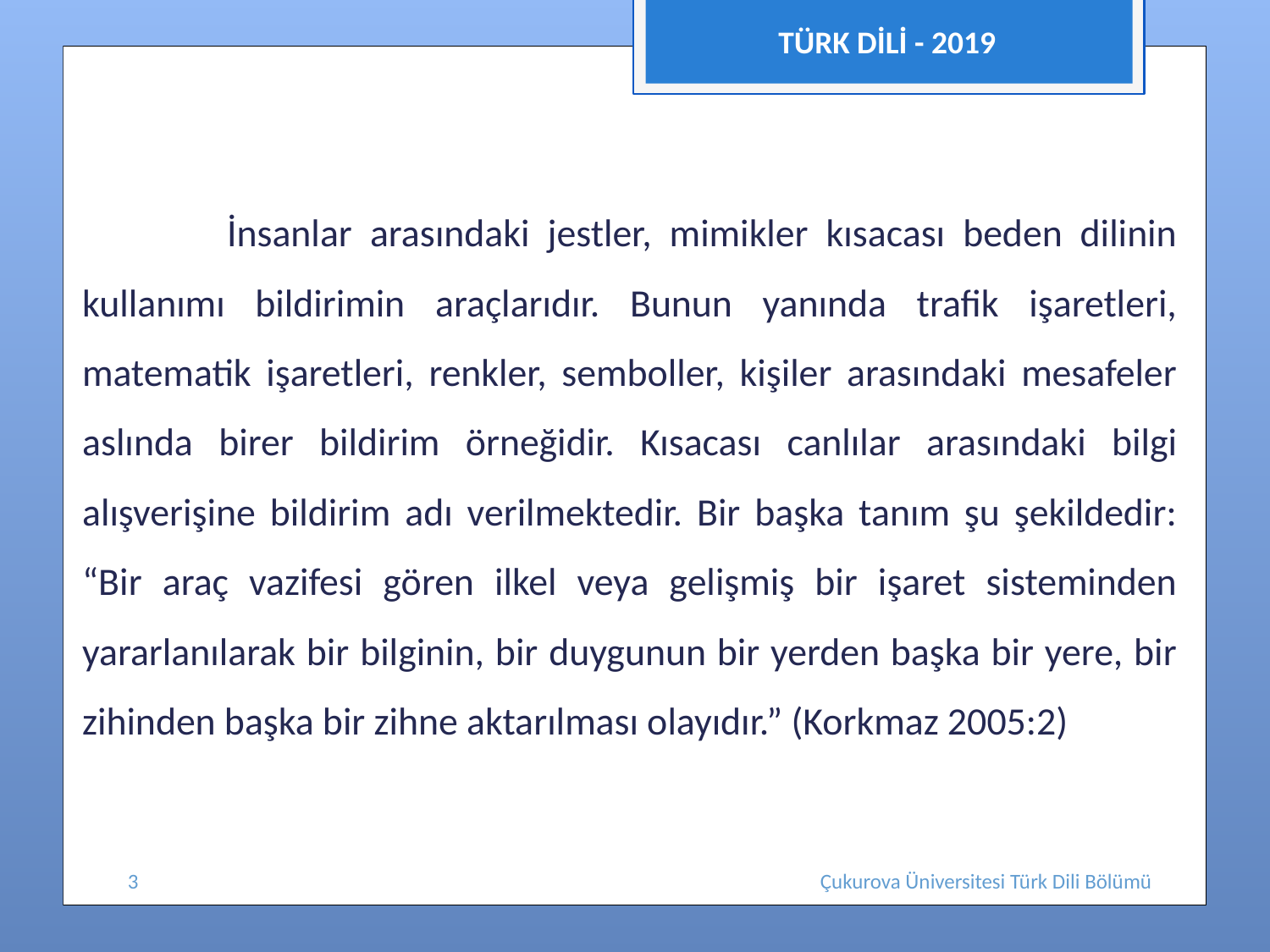

TÜRK DİLİ - 2019
	 İnsanlar arasındaki jestler, mimikler kısacası beden dilinin kullanımı bildirimin araçlarıdır. Bunun yanında trafik işaretleri, matematik işaretleri, renkler, semboller, kişiler arasındaki mesafeler aslında birer bildirim örneğidir. Kısacası canlılar arasındaki bilgi alışverişine bildirim adı verilmektedir. Bir başka tanım şu şekildedir: “Bir araç vazifesi gören ilkel veya gelişmiş bir işaret sisteminden yararlanılarak bir bilginin, bir duygunun bir yerden başka bir yere, bir zihinden başka bir zihne aktarılması olayıdır.” (Korkmaz 2005:2)
3
Çukurova Üniversitesi Türk Dili Bölümü